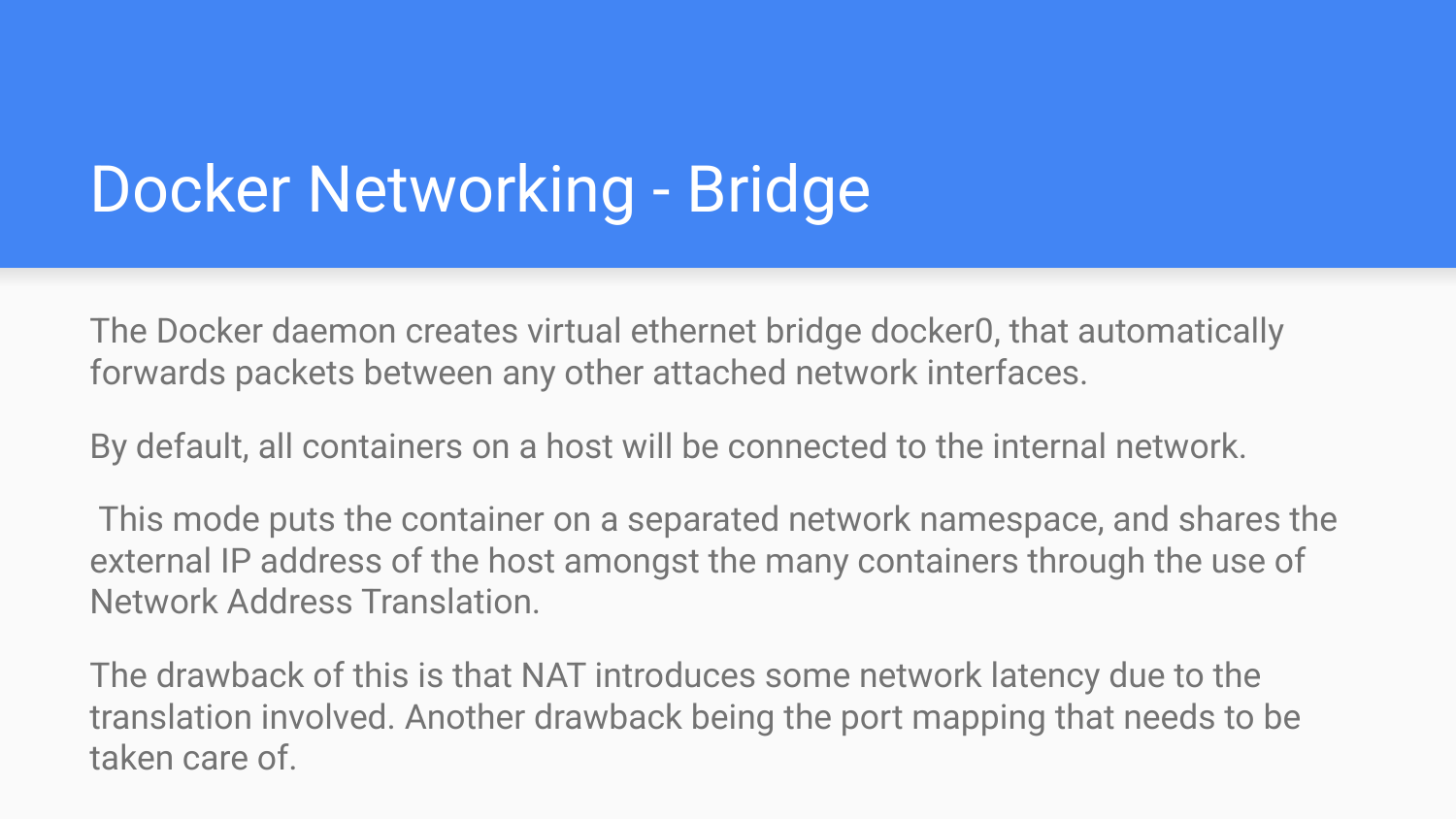

# Docker Networking - Bridge
The Docker daemon creates virtual ethernet bridge docker0, that automatically forwards packets between any other attached network interfaces.
By default, all containers on a host will be connected to the internal network.
 This mode puts the container on a separated network namespace, and shares the external IP address of the host amongst the many containers through the use of Network Address Translation.
The drawback of this is that NAT introduces some network latency due to the translation involved. Another drawback being the port mapping that needs to be taken care of.